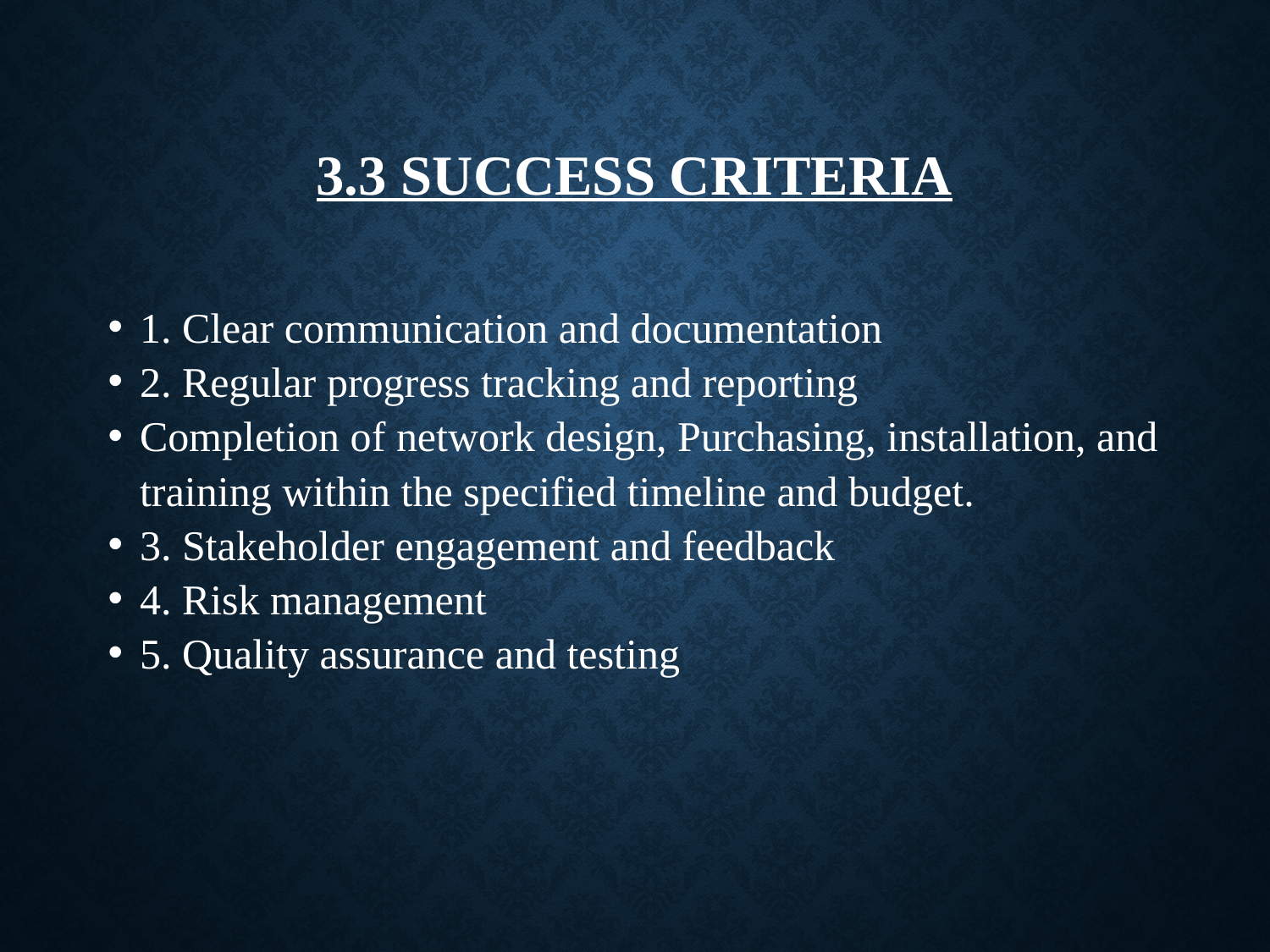

# 3.3 Success Criteria
1. Clear communication and documentation
2. Regular progress tracking and reporting
Completion of network design, Purchasing, installation, and training within the specified timeline and budget.
3. Stakeholder engagement and feedback
4. Risk management
5. Quality assurance and testing